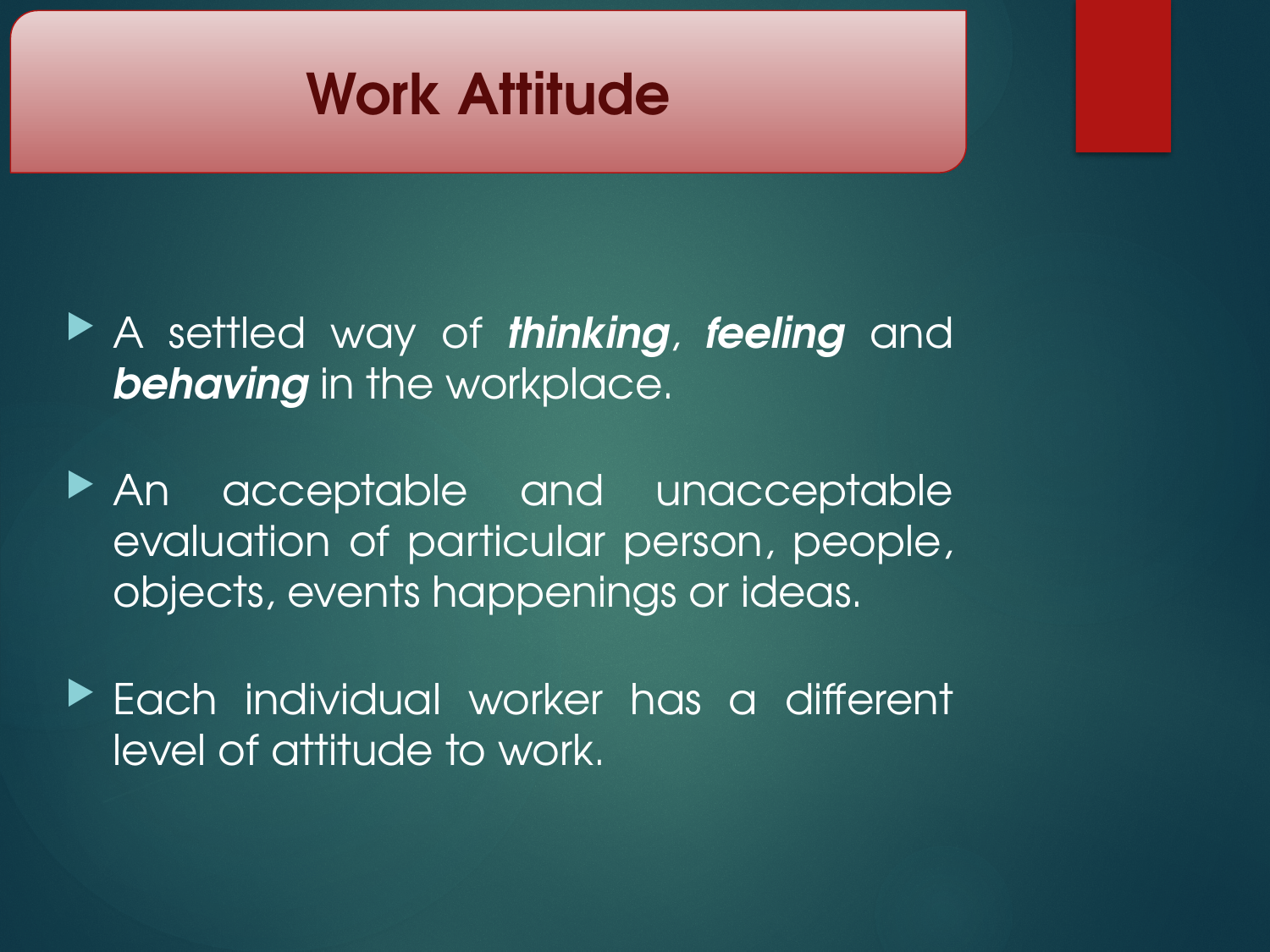

Work Attitude
A settled way of thinking, feeling and behaving in the workplace.

An acceptable and unacceptable evaluation of particular person, people, objects, events happenings or ideas.

Each individual worker has a different level of attitude to work.